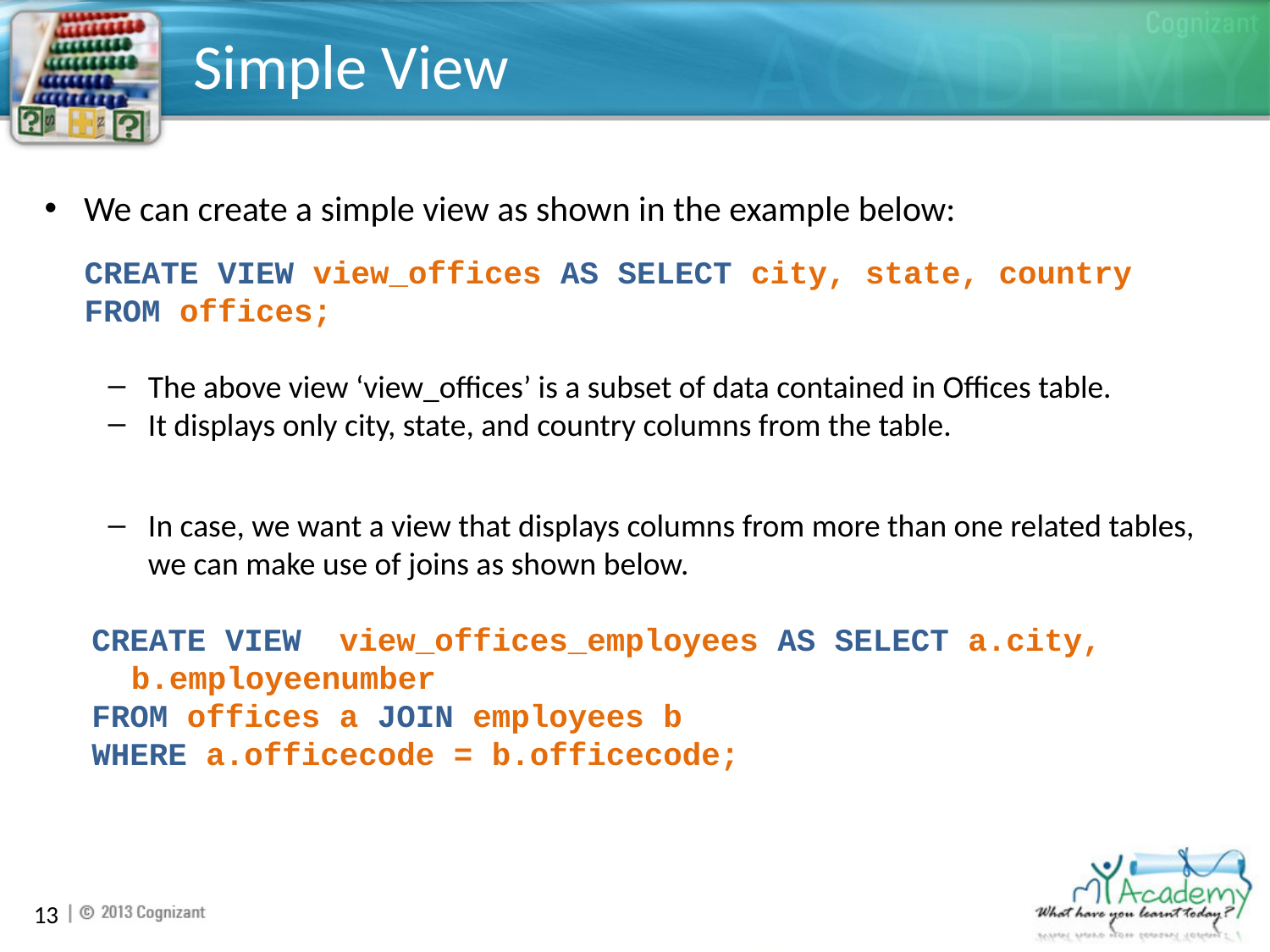

# Simple View
We can create a simple view as shown in the example below:

CREATE VIEW view_offices AS SELECT city, state, country FROM offices;

The above view ‘view_offices’ is a subset of data contained in Offices table.
It displays only city, state, and country columns from the table.

In case, we want a view that displays columns from more than one related tables, we can make use of joins as shown below.

CREATE VIEW  view_offices_employees AS SELECT a.city,  b.employeenumber
FROM offices a JOIN employees b
WHERE a.officecode = b.officecode;

13